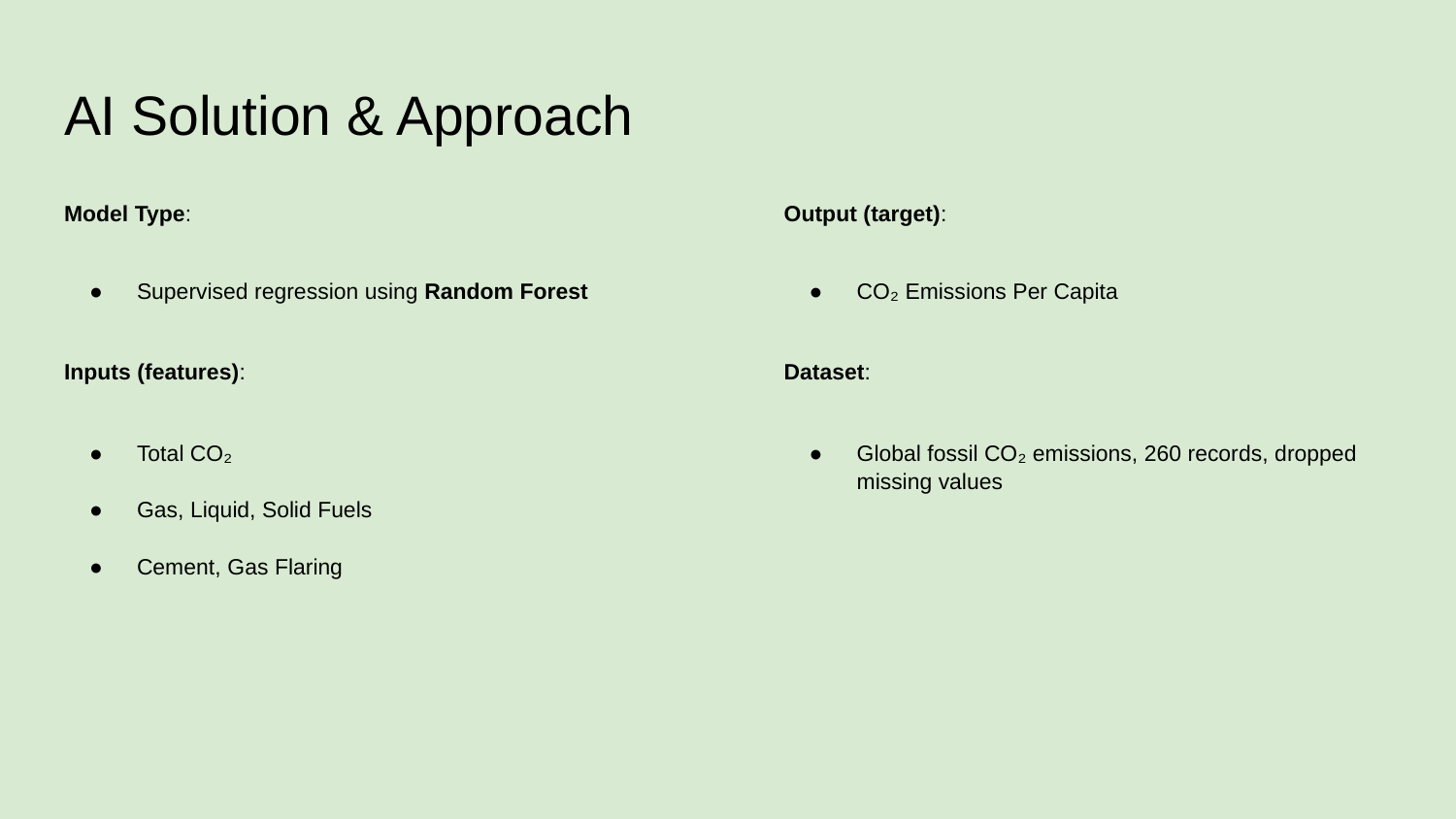

# AI Solution & Approach
Model Type:
Supervised regression using Random Forest
Inputs (features):
Total CO₂
Gas, Liquid, Solid Fuels
Cement, Gas Flaring

Output (target):
CO₂ Emissions Per Capita
Dataset:
Global fossil CO₂ emissions, 260 records, dropped missing values